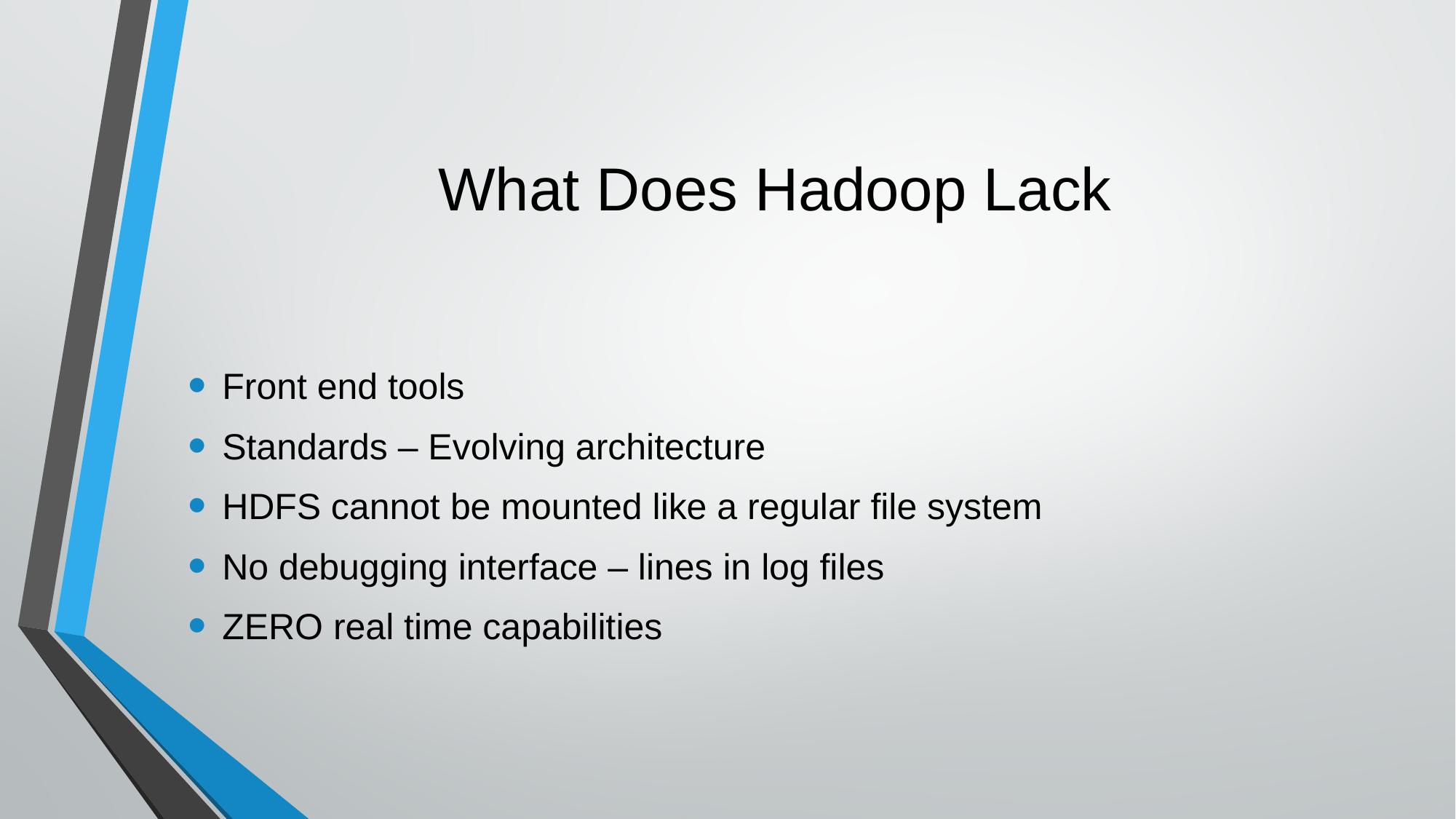

# What Does Hadoop Lack
Front end tools
Standards – Evolving architecture
HDFS cannot be mounted like a regular file system
No debugging interface – lines in log files
ZERO real time capabilities